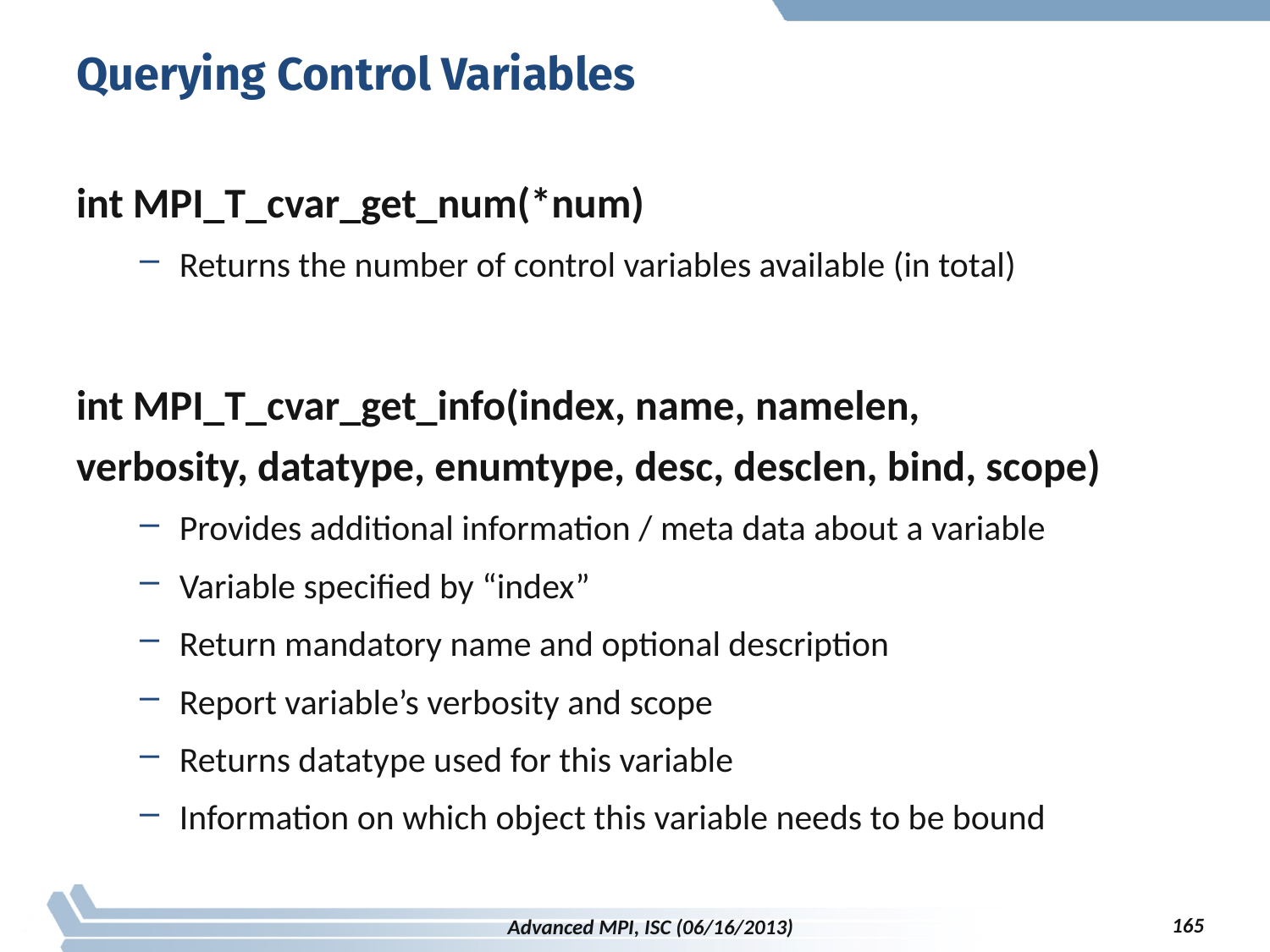

# Querying Control Variables
int MPI_T_cvar_get_num(*num)
Returns the number of control variables available (in total)

int MPI_T_cvar_get_info(index, name, namelen,
verbosity, datatype, enumtype, desc, desclen, bind, scope)
Provides additional information / meta data about a variable
Variable specified by “index”
Return mandatory name and optional description
Report variable’s verbosity and scope
Returns datatype used for this variable
Information on which object this variable needs to be bound

165
Advanced MPI, ISC (06/16/2013)